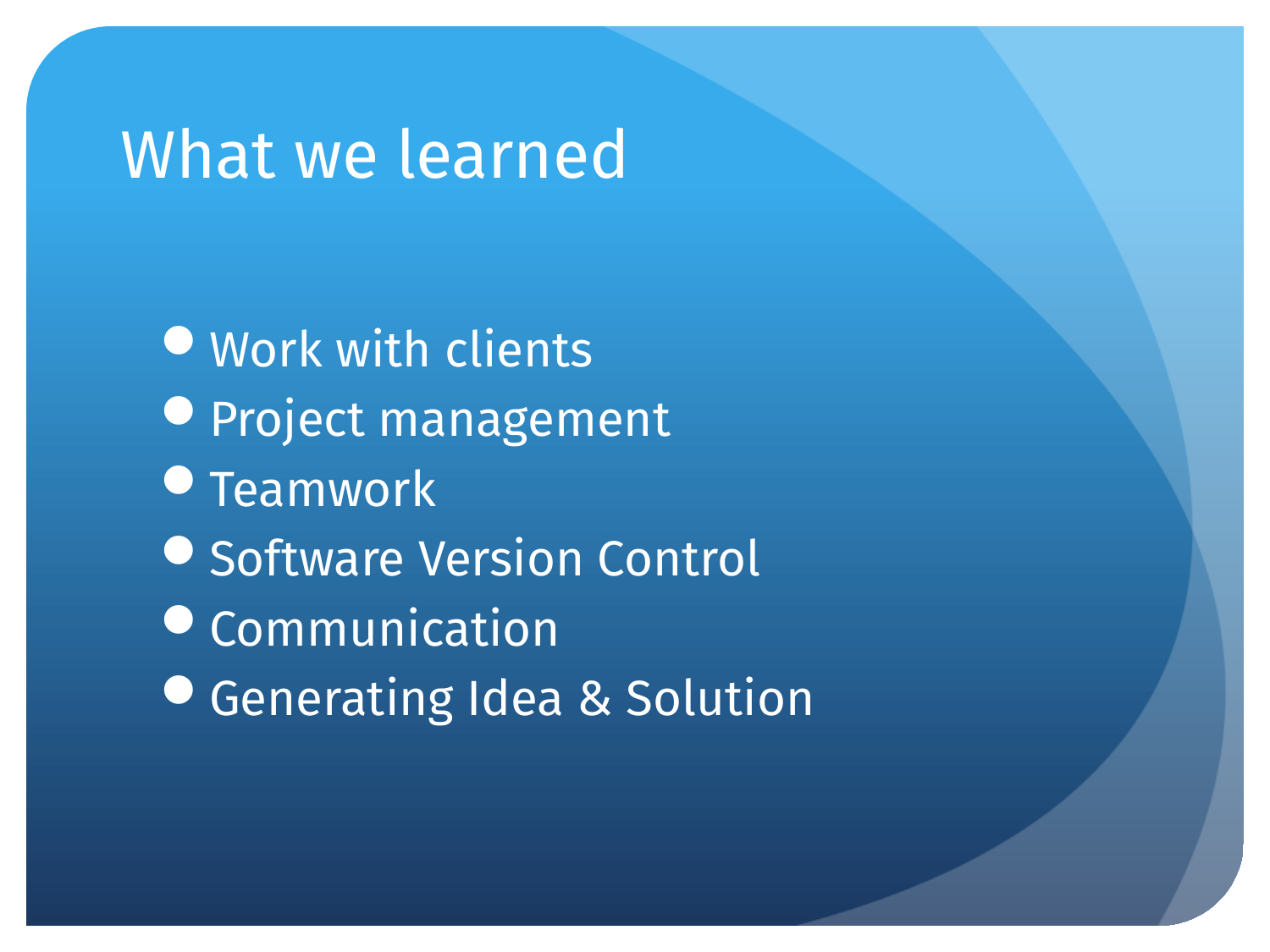

# What we learned

Work with clients
Project management
Teamwork
Software Version Control
Communication
Generating Idea & Solution